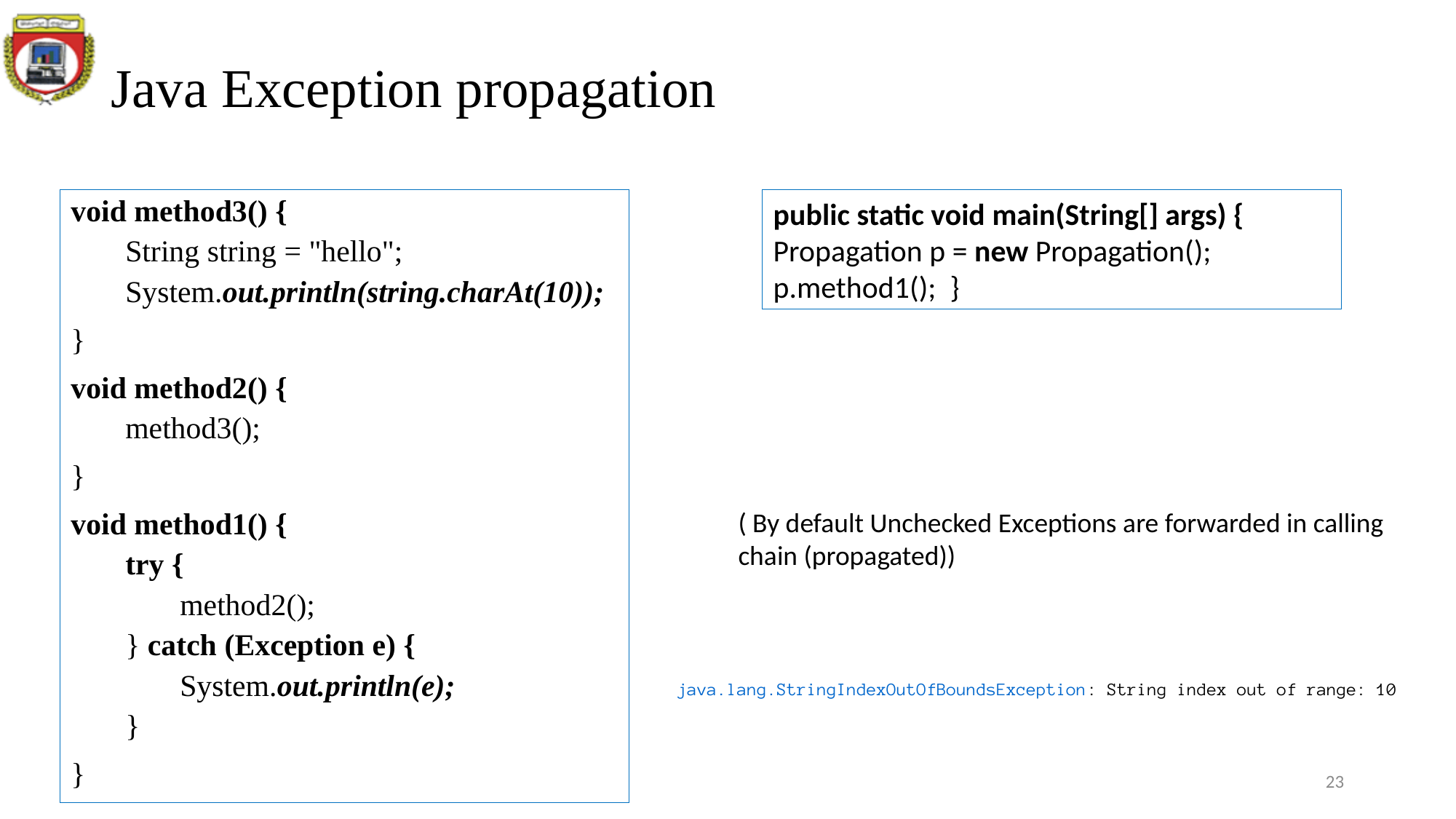

# Java Exception propagation
public static void main(String[] args) {
Propagation p = new Propagation();
p.method1();  }
void method3() {
String string = "hello";
System.out.println(string.charAt(10));
}
void method2() {
method3();
}
void method1() {
try {
method2();
} catch (Exception e) {
System.out.println(e);
}
}

( By default Unchecked Exceptions are forwarded in calling chain (propagated))
java.lang.StringIndexOutOfBoundsException: String index out of range: 10
23